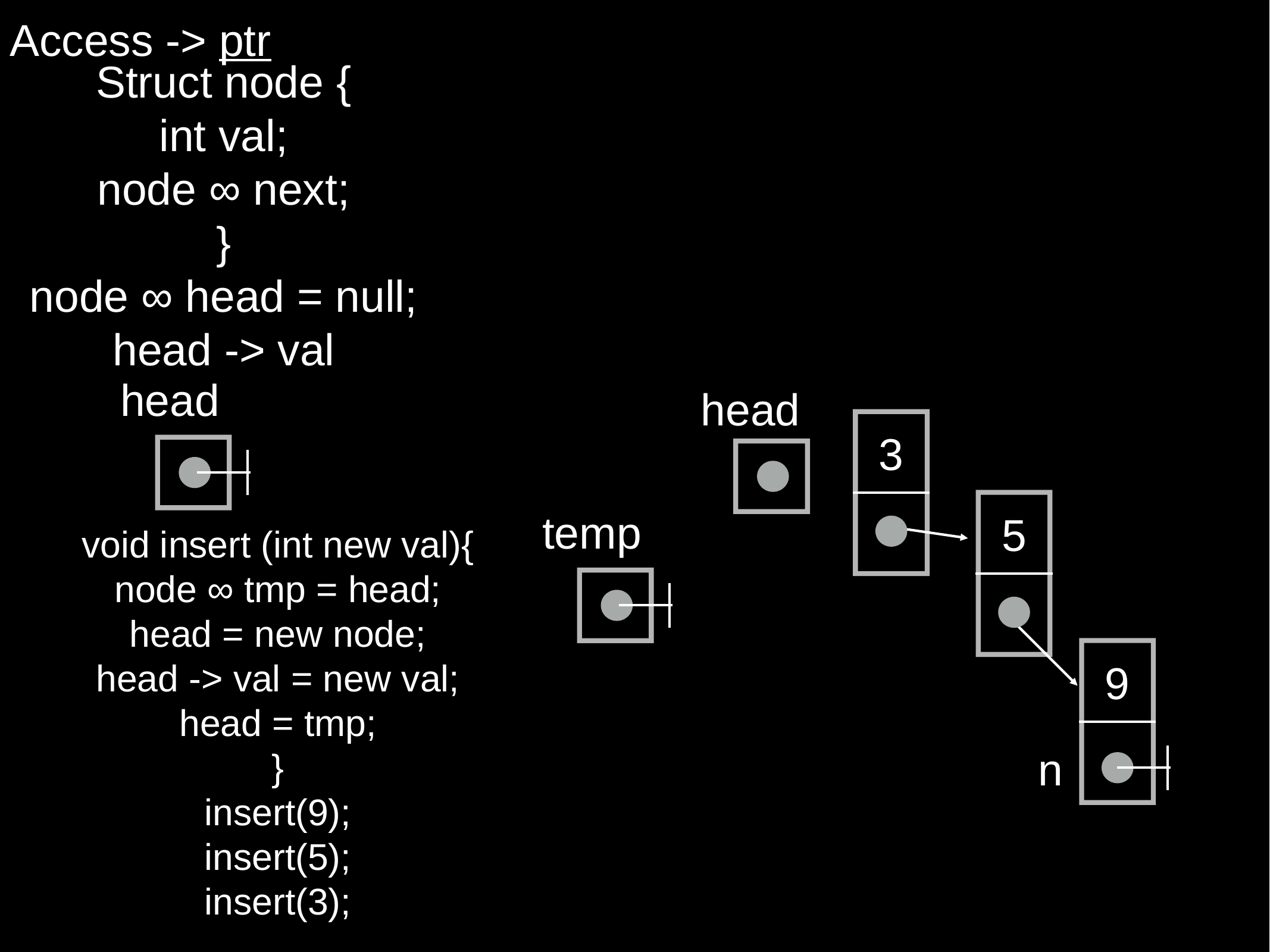

Access -> ptr
Struct node {
int val;
node ∞ next;
}
node ∞ head = null;
head -> val
head
head

3

temp
5

void insert (int new val){
node ∞ tmp = head;
head = new node;
head -> val = new val;
head = tmp;
}
insert(9);
insert(5);
insert(3);

9

n